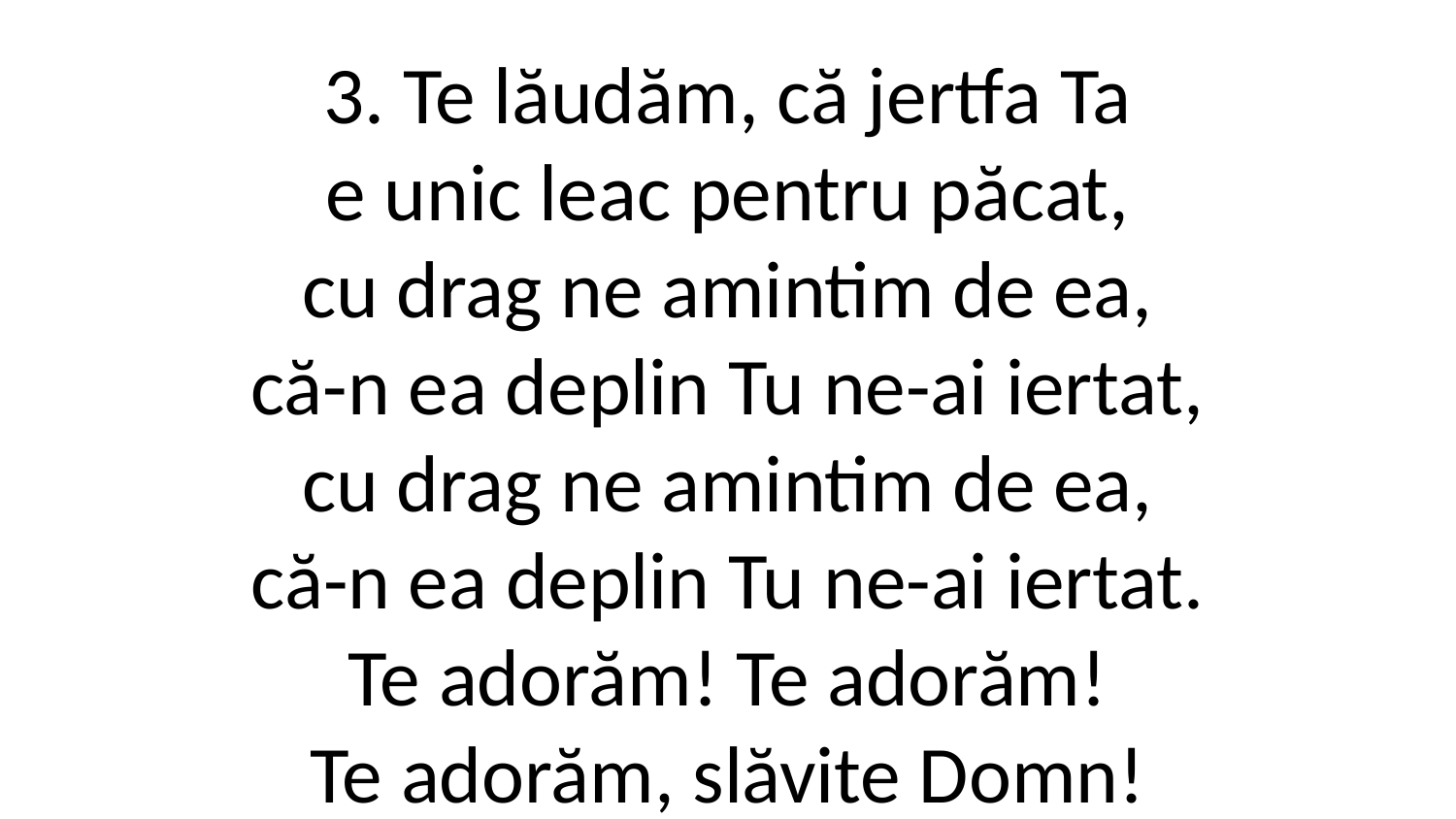

3. Te lăudăm, că jertfa Ta
e unic leac pentru păcat,
cu drag ne amintim de ea,
că-n ea deplin Tu ne-ai iertat,
cu drag ne amintim de ea,
că-n ea deplin Tu ne-ai iertat.
Te adorăm! Te adorăm!
Te adorăm, slăvite Domn!